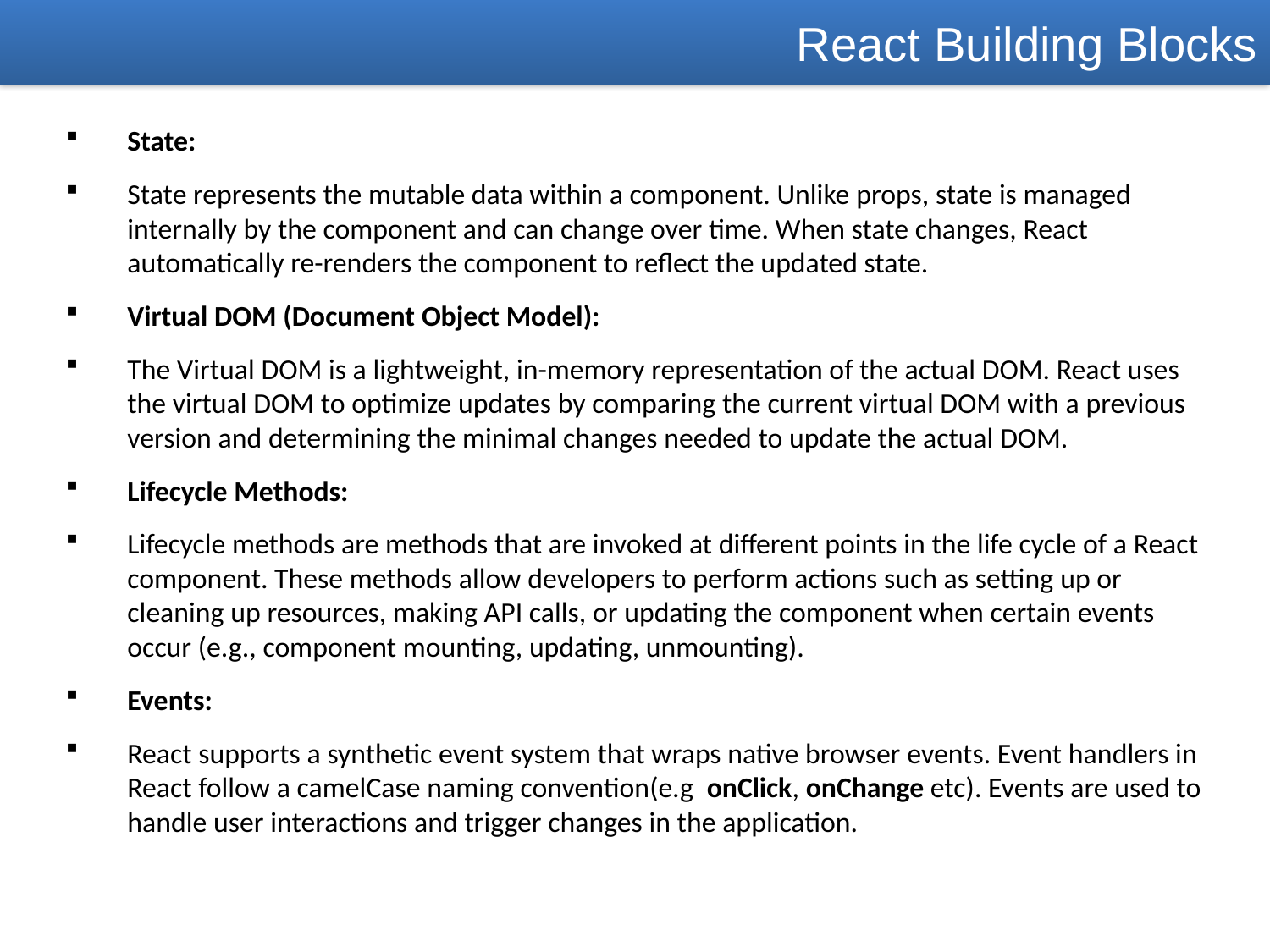

React Building Blocks
State:
State represents the mutable data within a component. Unlike props, state is managed internally by the component and can change over time. When state changes, React automatically re-renders the component to reflect the updated state.
Virtual DOM (Document Object Model):
The Virtual DOM is a lightweight, in-memory representation of the actual DOM. React uses the virtual DOM to optimize updates by comparing the current virtual DOM with a previous version and determining the minimal changes needed to update the actual DOM.
Lifecycle Methods:
Lifecycle methods are methods that are invoked at different points in the life cycle of a React component. These methods allow developers to perform actions such as setting up or cleaning up resources, making API calls, or updating the component when certain events occur (e.g., component mounting, updating, unmounting).
Events:
React supports a synthetic event system that wraps native browser events. Event handlers in React follow a camelCase naming convention(e.g  onClick, onChange etc). Events are used to handle user interactions and trigger changes in the application.